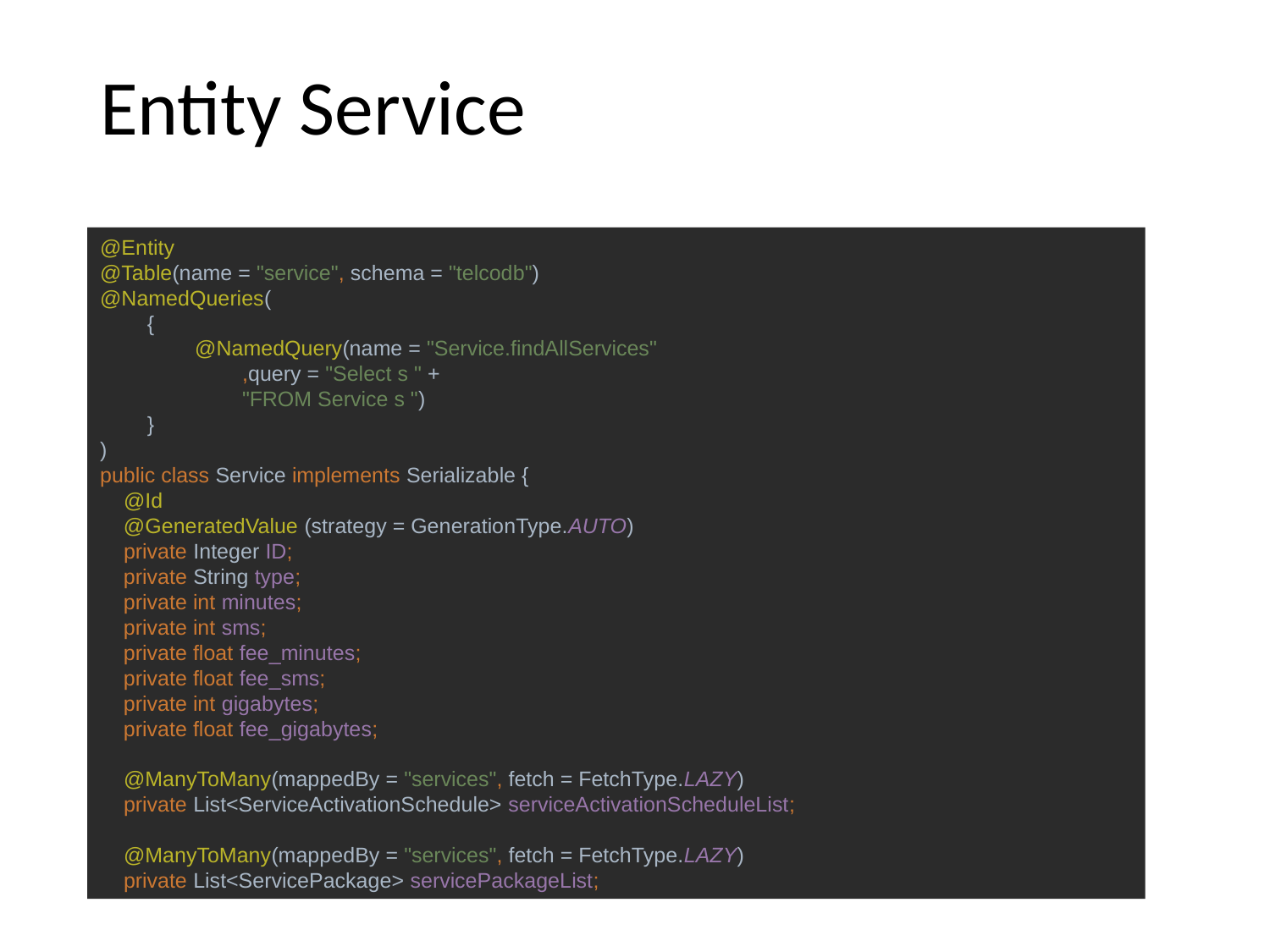

# Entity Service
@Entity
@Table(name = "service", schema = "telcodb")
@NamedQueries(
        {
                @NamedQuery(name = "Service.findAllServices"
                        ,query = "Select s " +
                        "FROM Service s ")
        }
)
public class Service implements Serializable {
    @Id
    @GeneratedValue (strategy = GenerationType.AUTO)
    private Integer ID;
    private String type;
    private int minutes;
    private int sms;
    private float fee_minutes;
    private float fee_sms;
    private int gigabytes;
    private float fee_gigabytes;
    @ManyToMany(mappedBy = "services", fetch = FetchType.LAZY)
    private List<ServiceActivationSchedule> serviceActivationScheduleList;
    @ManyToMany(mappedBy = "services", fetch = FetchType.LAZY)
    private List<ServicePackage> servicePackageList;